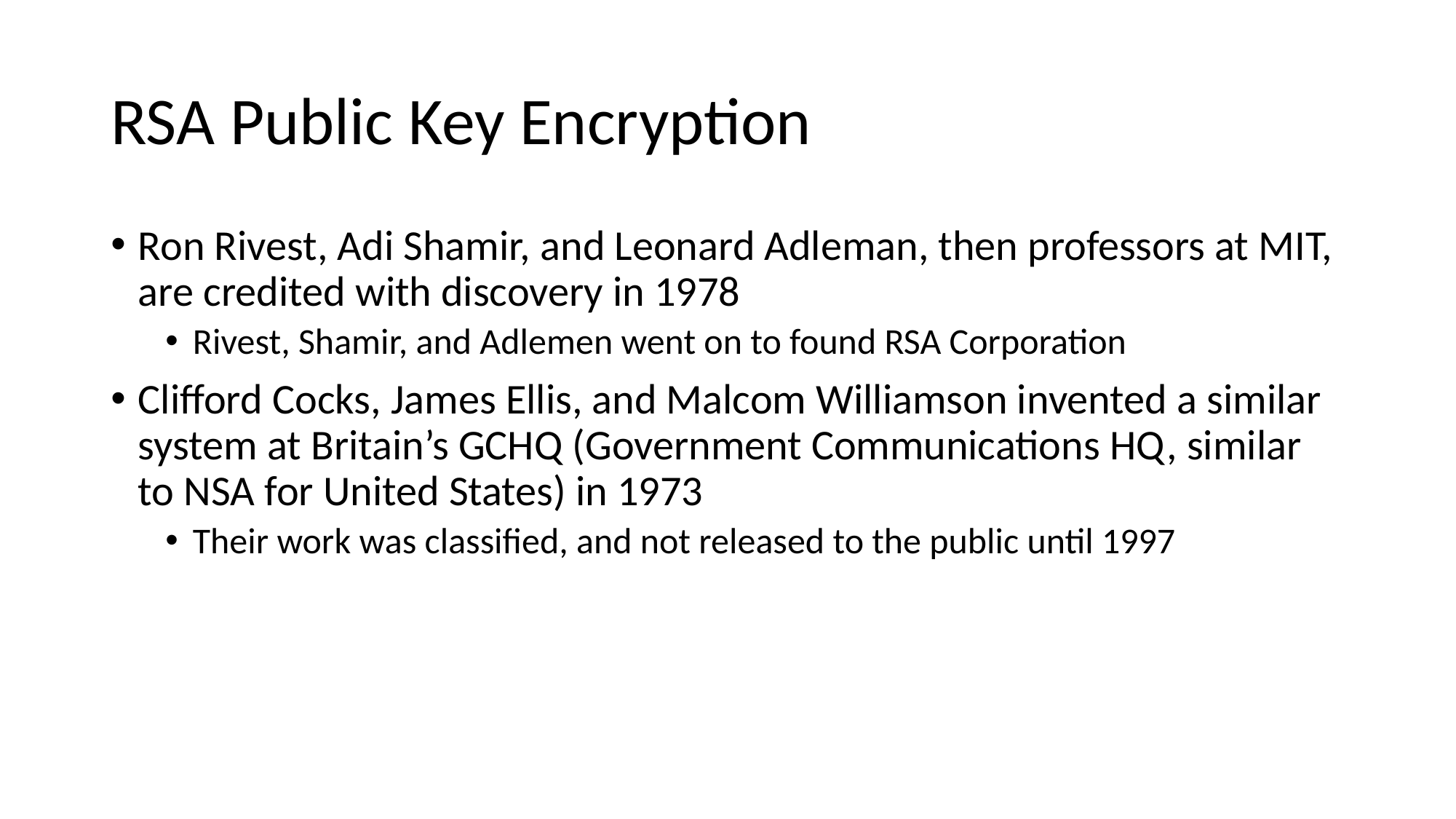

# RSA Public Key Encryption
Ron Rivest, Adi Shamir, and Leonard Adleman, then professors at MIT, are credited with discovery in 1978
Rivest, Shamir, and Adlemen went on to found RSA Corporation
Clifford Cocks, James Ellis, and Malcom Williamson invented a similar system at Britain’s GCHQ (Government Communications HQ, similar to NSA for United States) in 1973
Their work was classified, and not released to the public until 1997